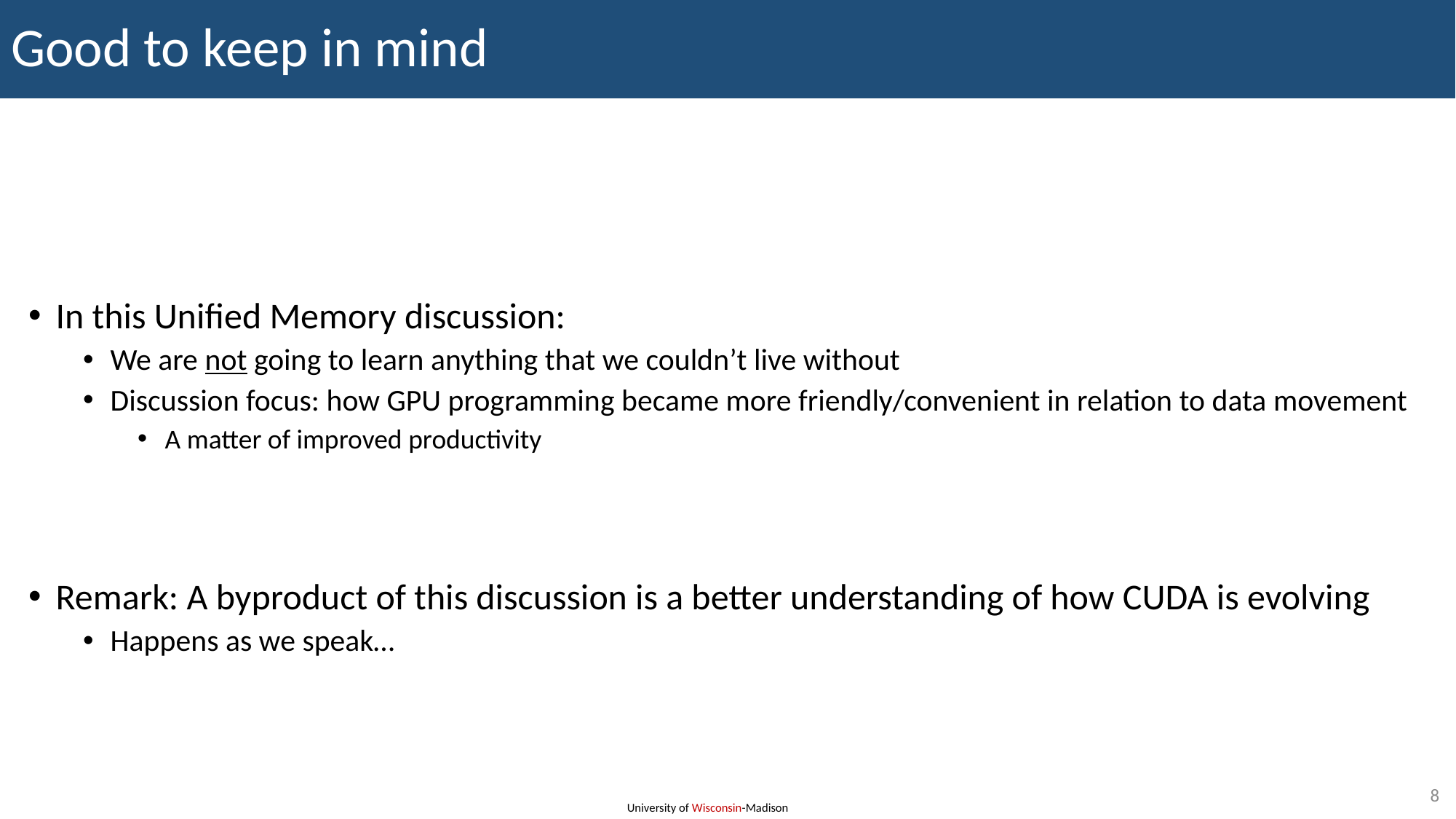

# Good to keep in mind

In this Unified Memory discussion:
We are not going to learn anything that we couldn’t live without
Discussion focus: how GPU programming became more friendly/convenient in relation to data movement
A matter of improved productivity

Remark: A byproduct of this discussion is a better understanding of how CUDA is evolving
Happens as we speak…
8